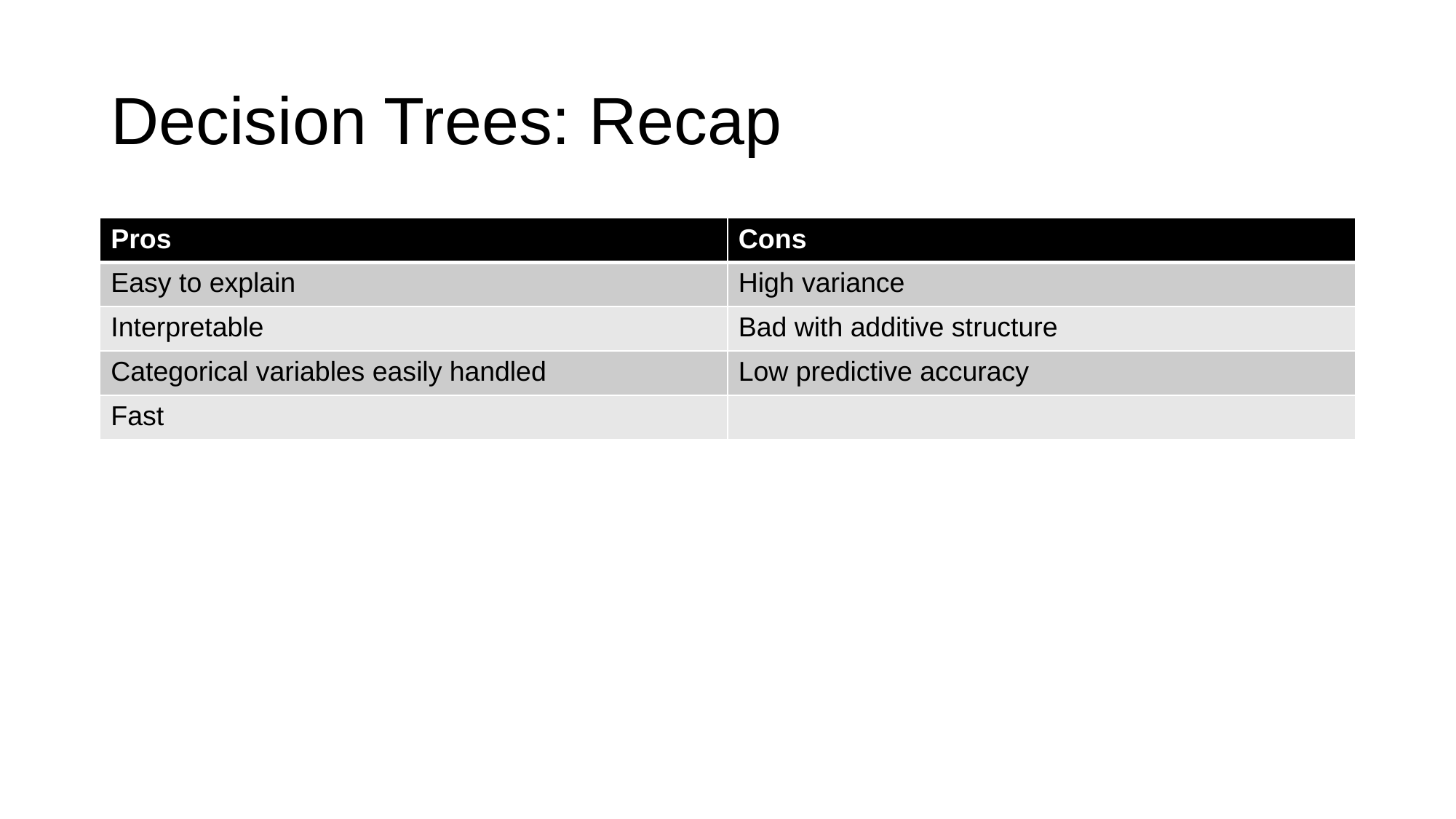

# Decision Trees: Recap
| Pros | Cons |
| --- | --- |
| Easy to explain | High variance |
| Interpretable | Bad with additive structure |
| Categorical variables easily handled | Low predictive accuracy |
| Fast |  |